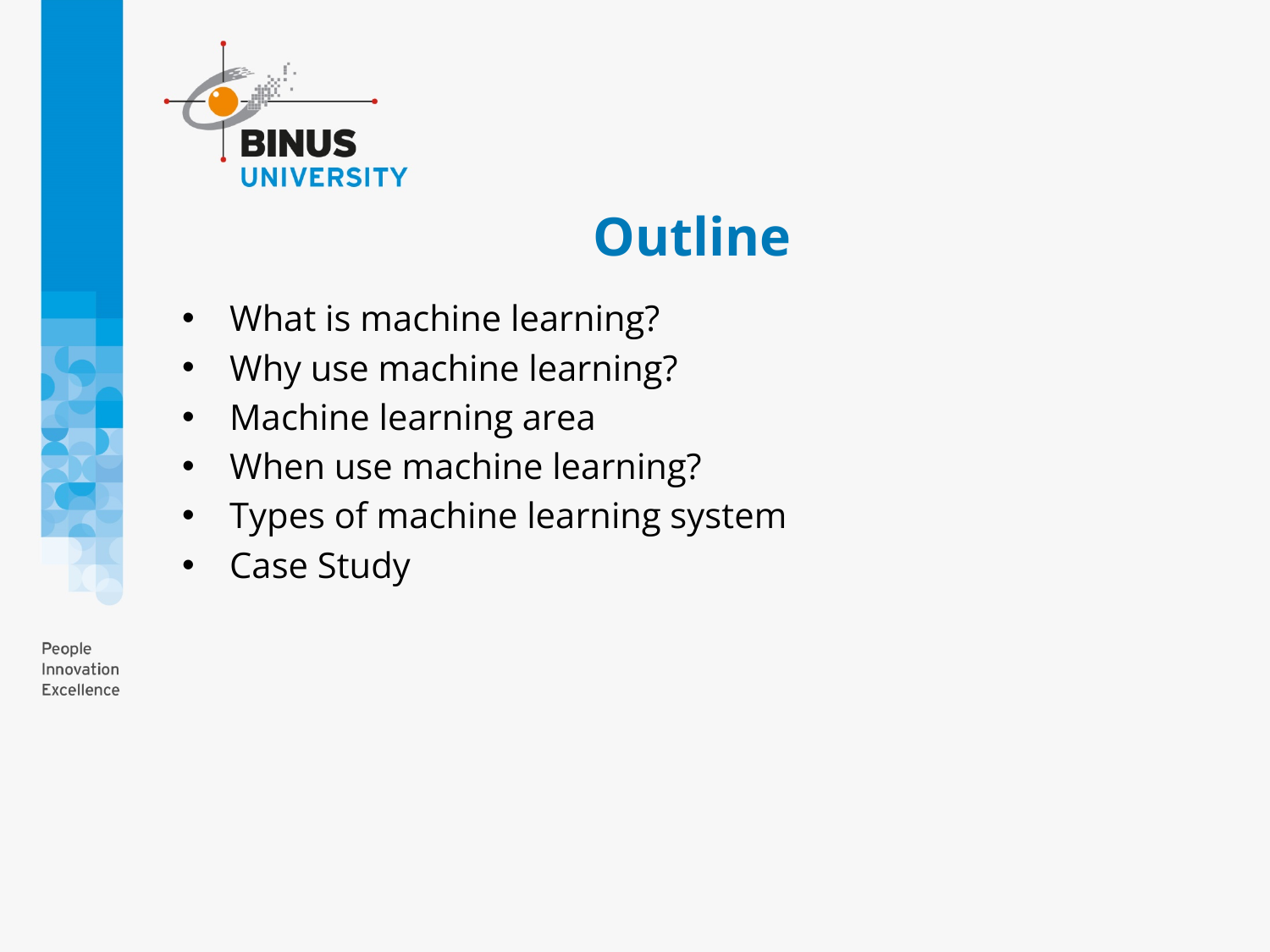

# Outline
What is machine learning?
Why use machine learning?
Machine learning area
When use machine learning?
Types of machine learning system
Case Study